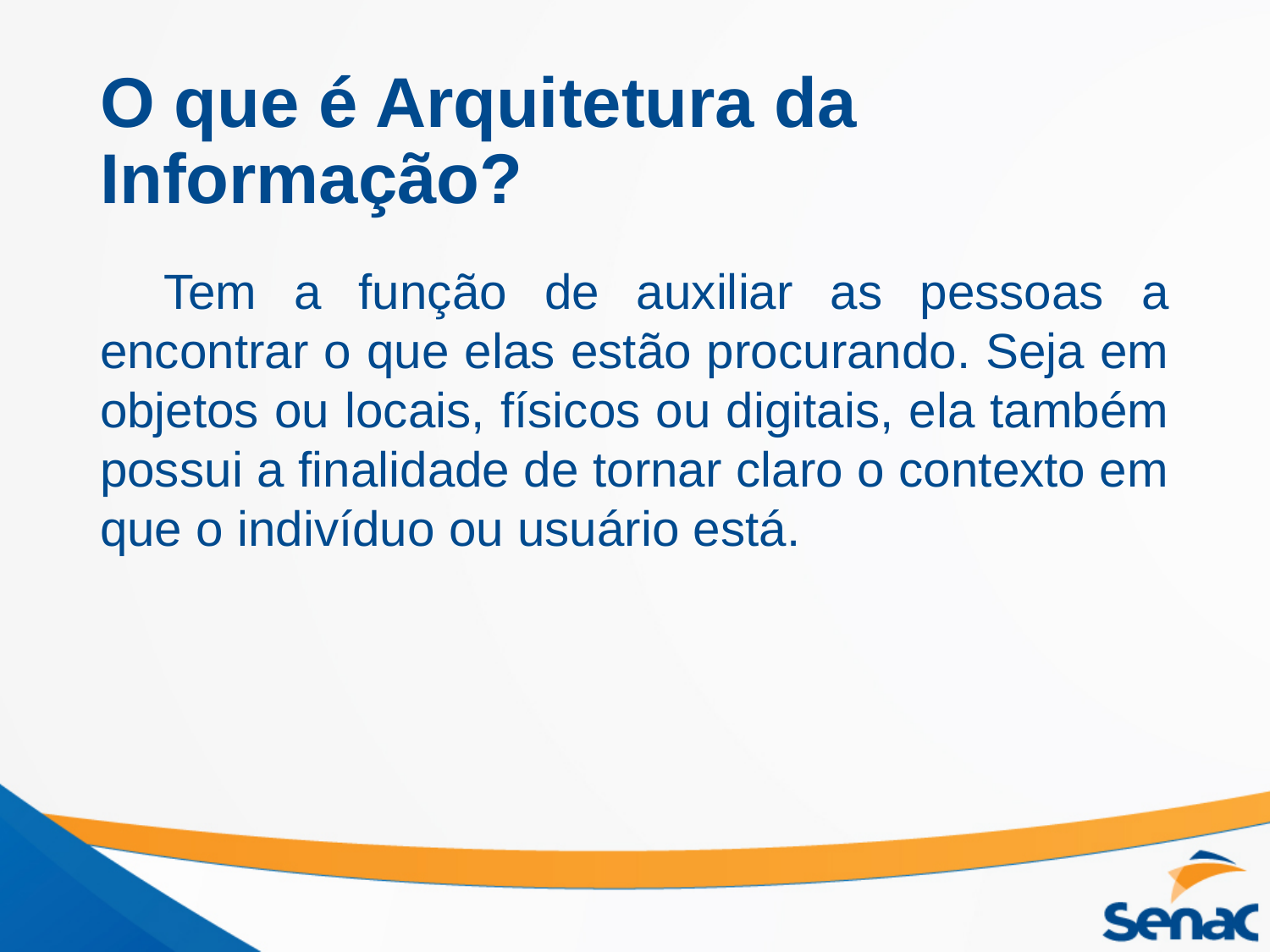

# O que é Arquitetura da Informação?
Tem a função de auxiliar as pessoas a encontrar o que elas estão procurando. Seja em objetos ou locais, físicos ou digitais, ela também possui a finalidade de tornar claro o contexto em que o indivíduo ou usuário está.